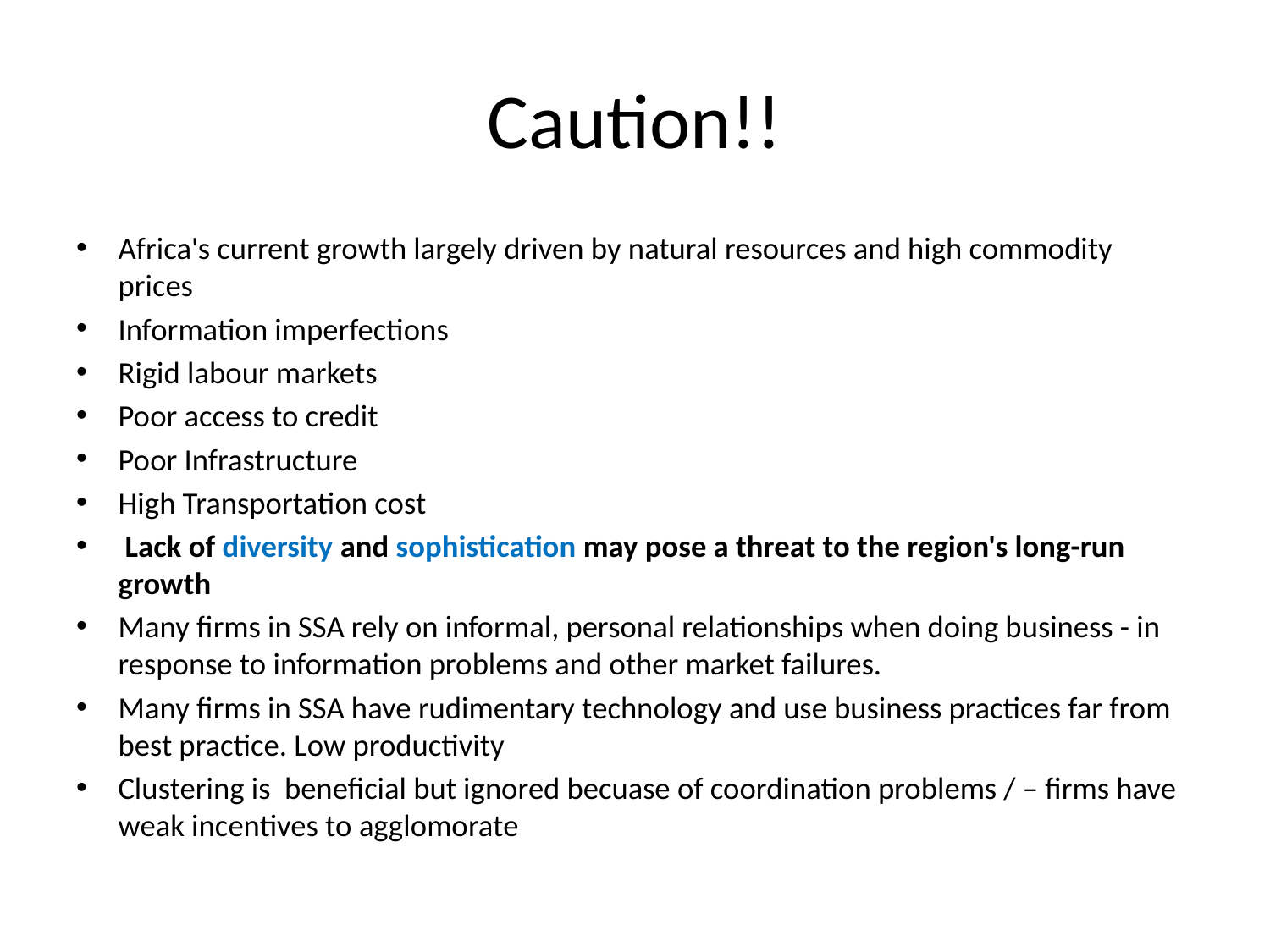

# Caution!!
Africa's current growth largely driven by natural resources and high commodity prices
Information imperfections
Rigid labour markets
Poor access to credit
Poor Infrastructure
High Transportation cost
 Lack of diversity and sophistication may pose a threat to the region's long-run growth
Many firms in SSA rely on informal, personal relationships when doing business - in response to information problems and other market failures.
Many firms in SSA have rudimentary technology and use business practices far from best practice. Low productivity
Clustering is  beneficial but ignored becuase of coordination problems / – firms have weak incentives to agglomorate